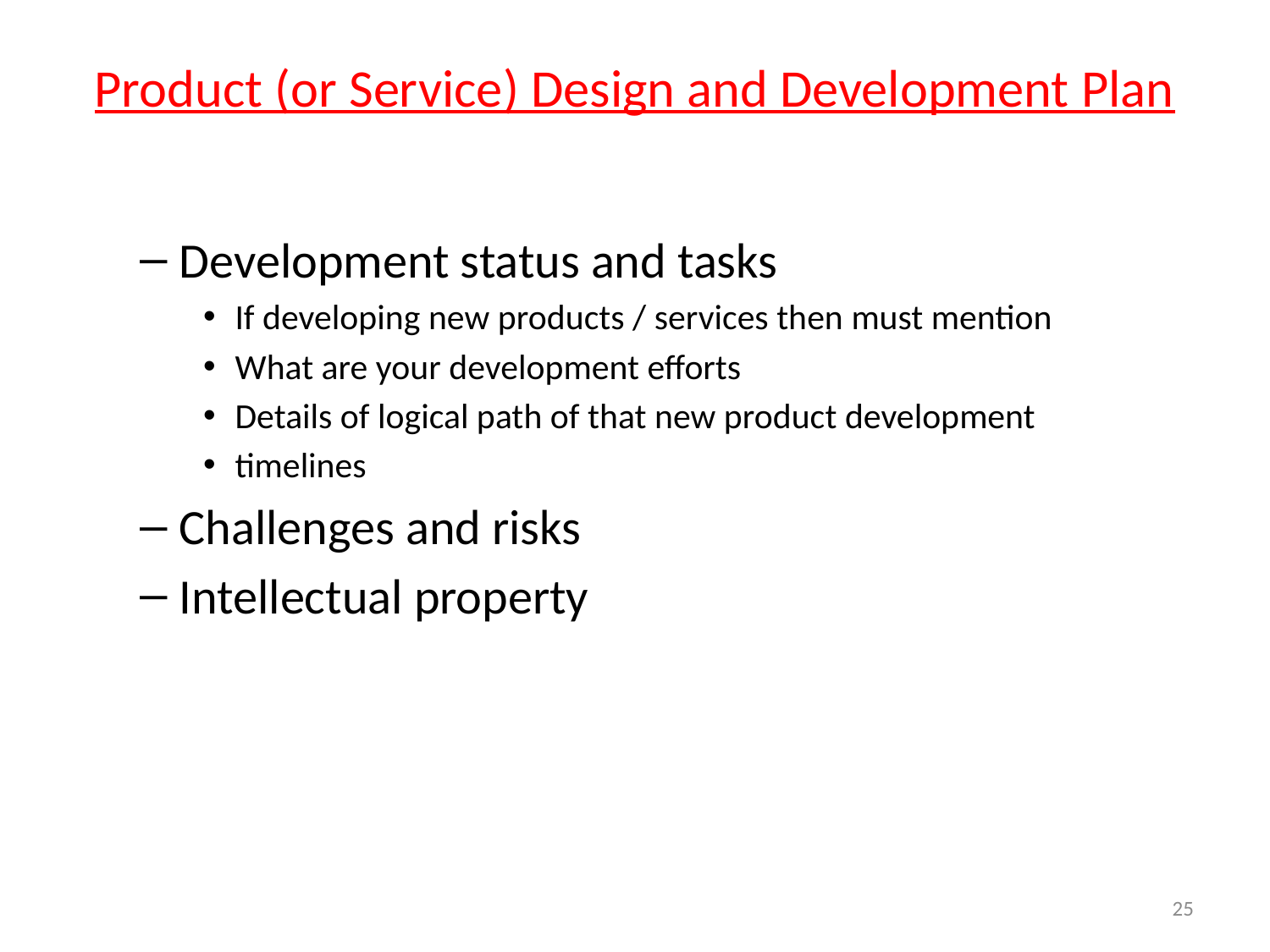

# Product (or Service) Design and Development Plan
Development status and tasks
If developing new products / services then must mention
What are your development efforts
Details of logical path of that new product development
timelines
Challenges and risks
Intellectual property

25